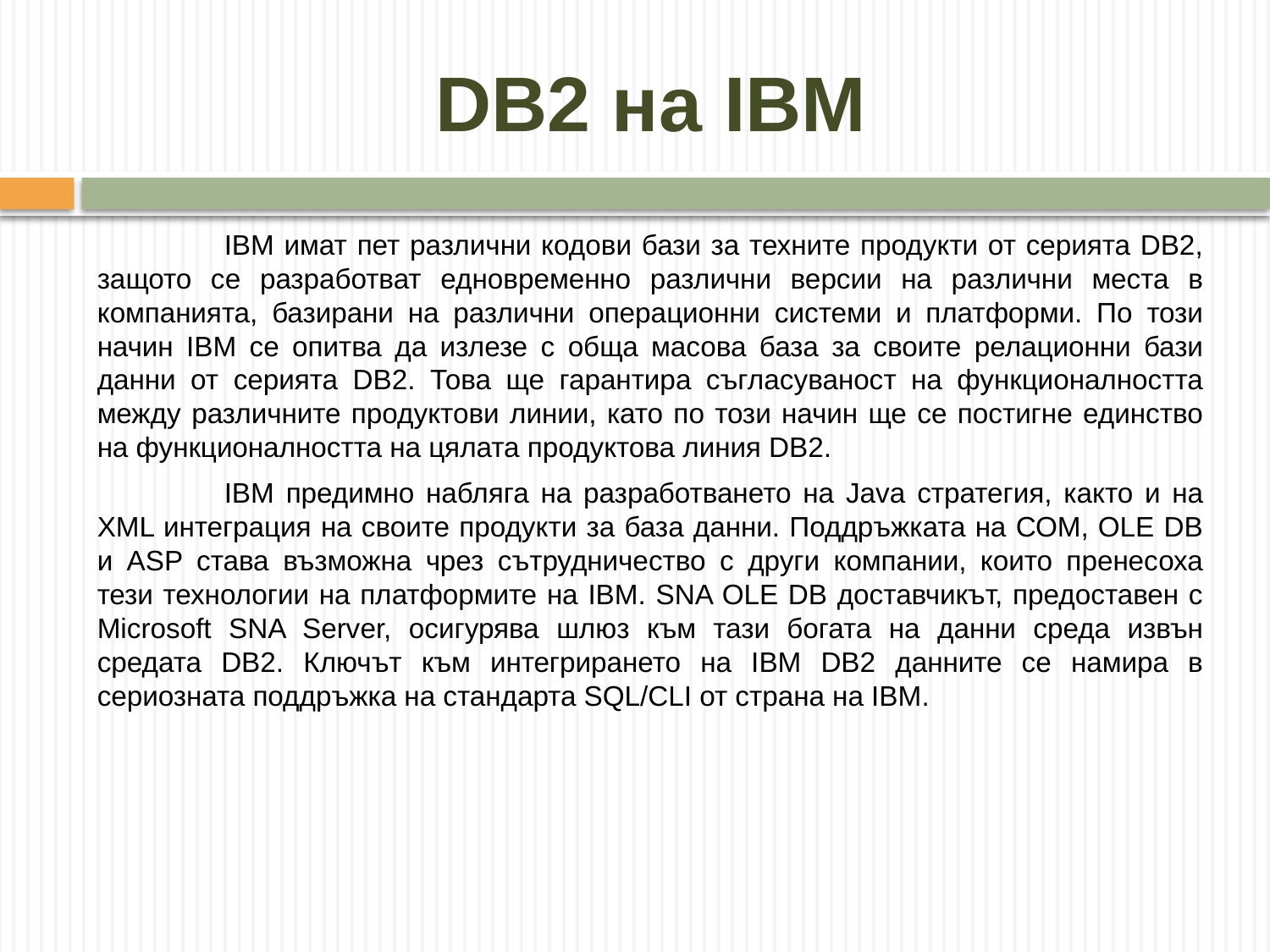

# DB2 на IBM
	IBM имат пет различни кодови бази за техните продукти от серията DB2, защото се разработват едновременно различни версии на различни места в компанията, базирани на различни операционни системи и платформи. По този начин IBM се опитва да излезе с обща масова база за своите релационни бази данни от серията DB2. Това ще гарантира съгласуваност на функционалността между различните продуктови линии, като по този начин ще се постигне единство на функционалността на цялата продуктова линия DB2.
	IBM предимно набляга на разработването на Java стратегия, както и на XML интеграция на своите продукти за база данни. Поддръжката на СОМ, OLE DB и ASP става възможна чрез сътрудничество с други компании, които пренесоха тези технологии на платформите на IBM. SNA OLE DB доставчикът, предоставен с Microsoft SNA Server, осигурява шлюз към тази богата на данни среда извън средата DB2. Ключът към интегрирането на IBM DB2 данните се намира в сериозната поддръжка на стандарта SQL/CLI от страна на IBM.